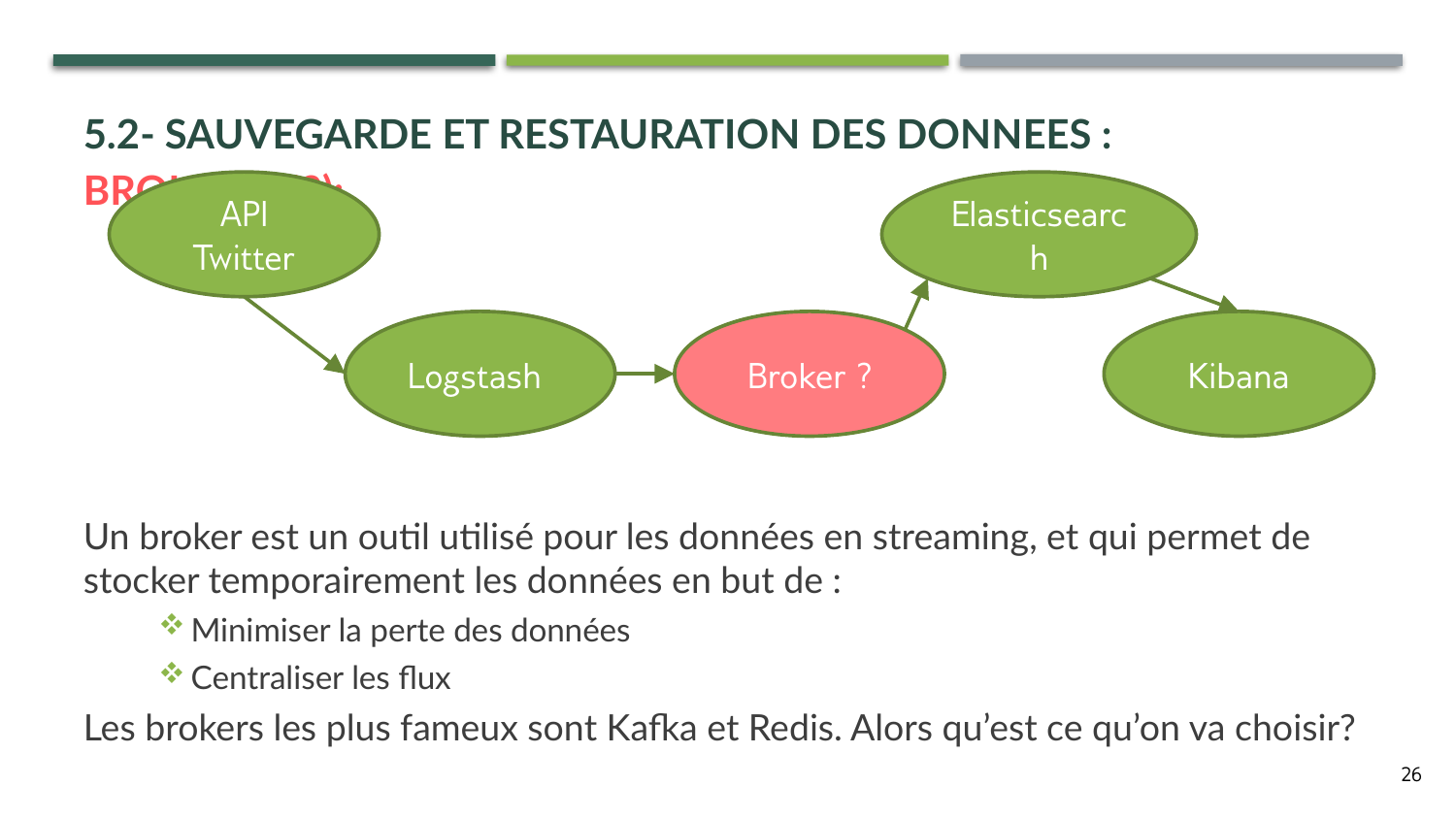

# 5.2- Sauvegarde et restauration des donnEes : Broker(1/3):
Elasticsearch
API Twitter
Logstash
Kibana
Broker ?
Un broker est un outil utilisé pour les données en streaming, et qui permet de stocker temporairement les données en but de :
Minimiser la perte des données
Centraliser les flux
Les brokers les plus fameux sont Kafka et Redis. Alors qu’est ce qu’on va choisir?
26